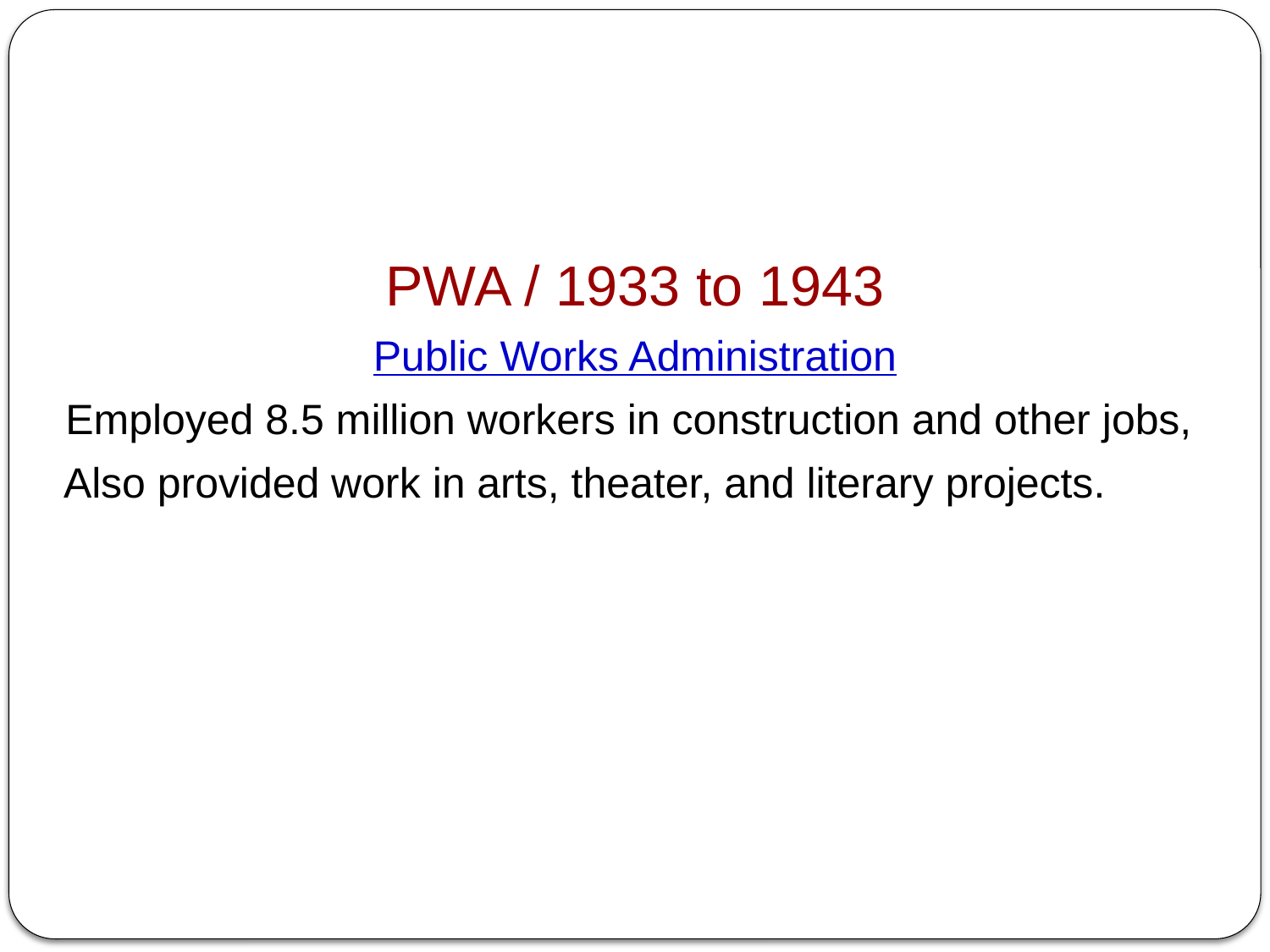

RELIEF: Ease Suffering of the Needy
PWA / 1933 to 1943
Public Works Administration
Employed 8.5 million workers in construction and other jobs,
Also provided work in arts, theater, and literary projects.